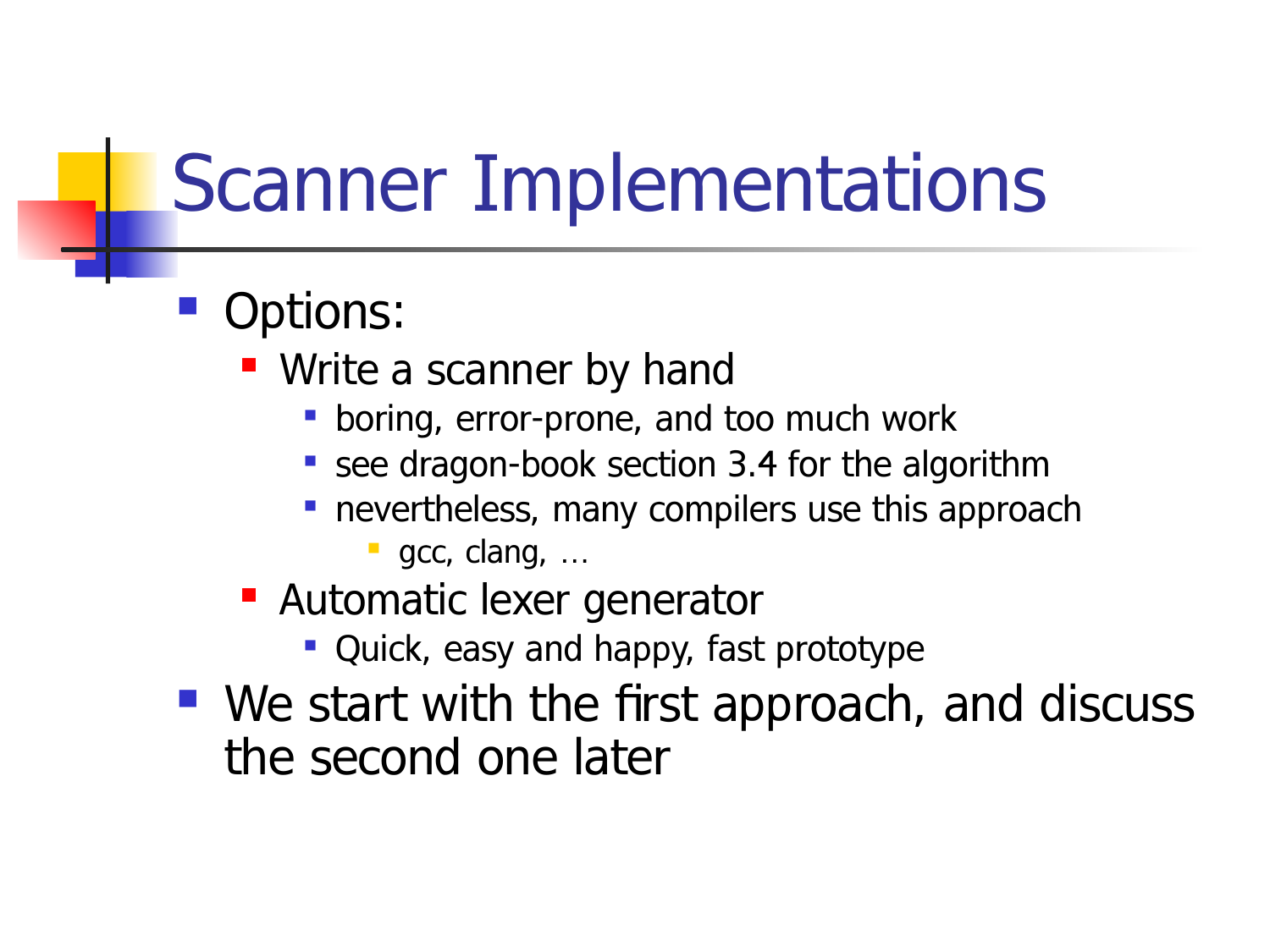

# Scanner Implementations
Options:
Write a scanner by hand
boring, error-prone, and too much work
see dragon-book section 3.4 for the algorithm
nevertheless, many compilers use this approach
gcc, clang, …
Automatic lexer generator
Quick, easy and happy, fast prototype
We start with the first approach, and discuss the second one later